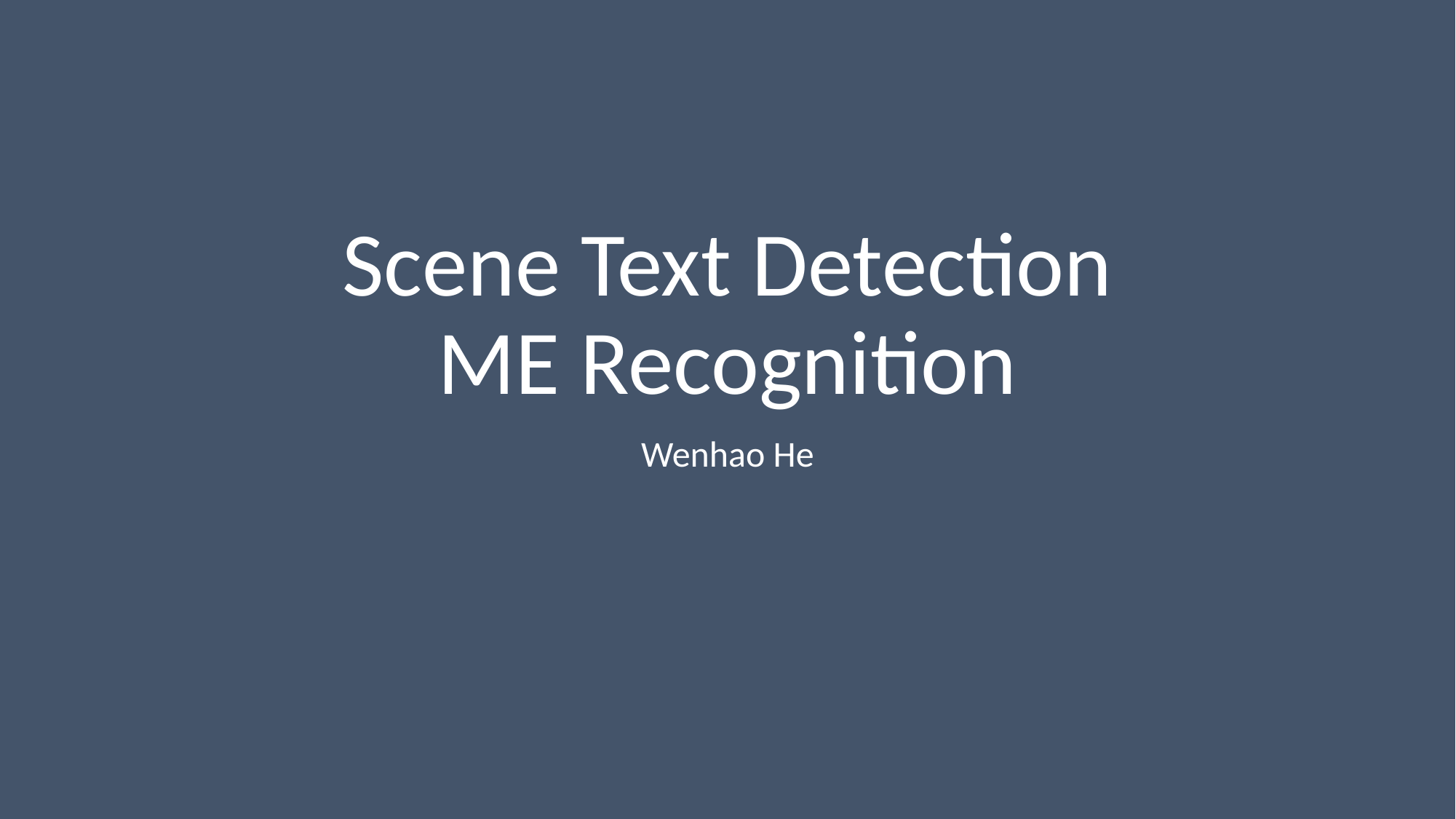

# Scene Text Detection ME Recognition
Wenhao He